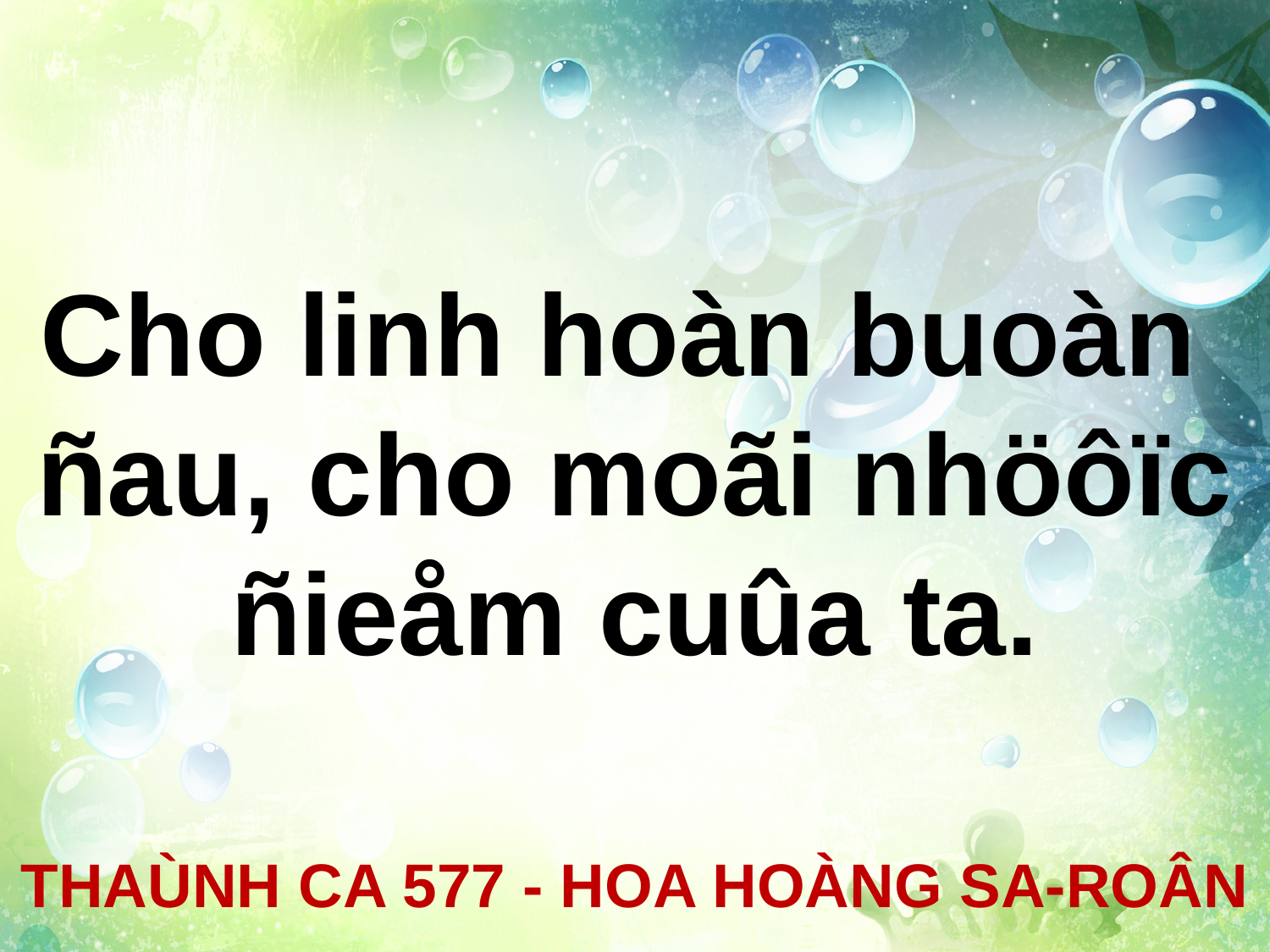

Cho linh hoàn buoàn
ñau, cho moãi nhöôïc ñieåm cuûa ta.
THAÙNH CA 577 - HOA HOÀNG SA-ROÂN